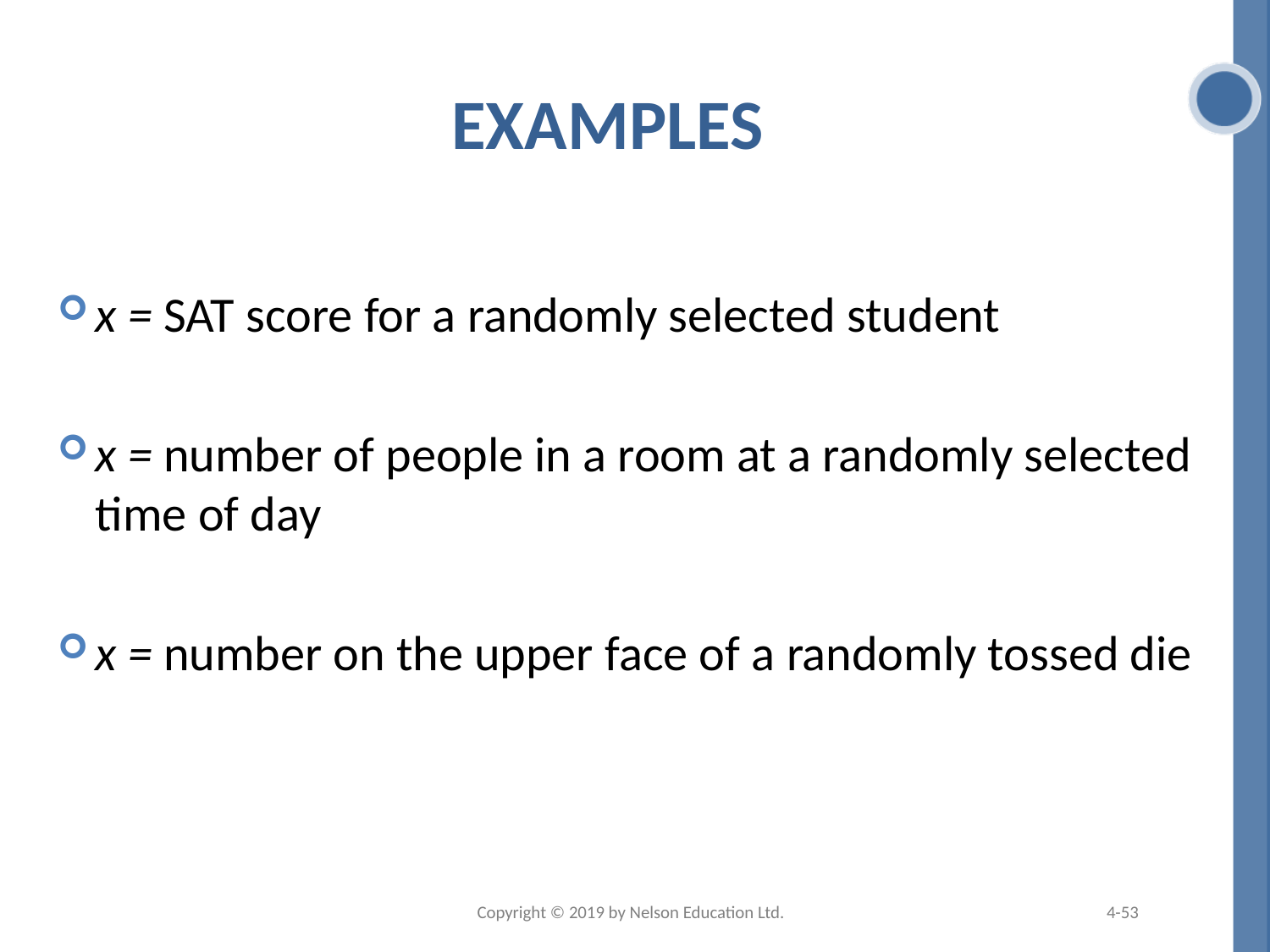

# Examples
x = SAT score for a randomly selected student

x = number of people in a room at a randomly selected time of day

x = number on the upper face of a randomly tossed die
Copyright © 2019 by Nelson Education Ltd.
4-53